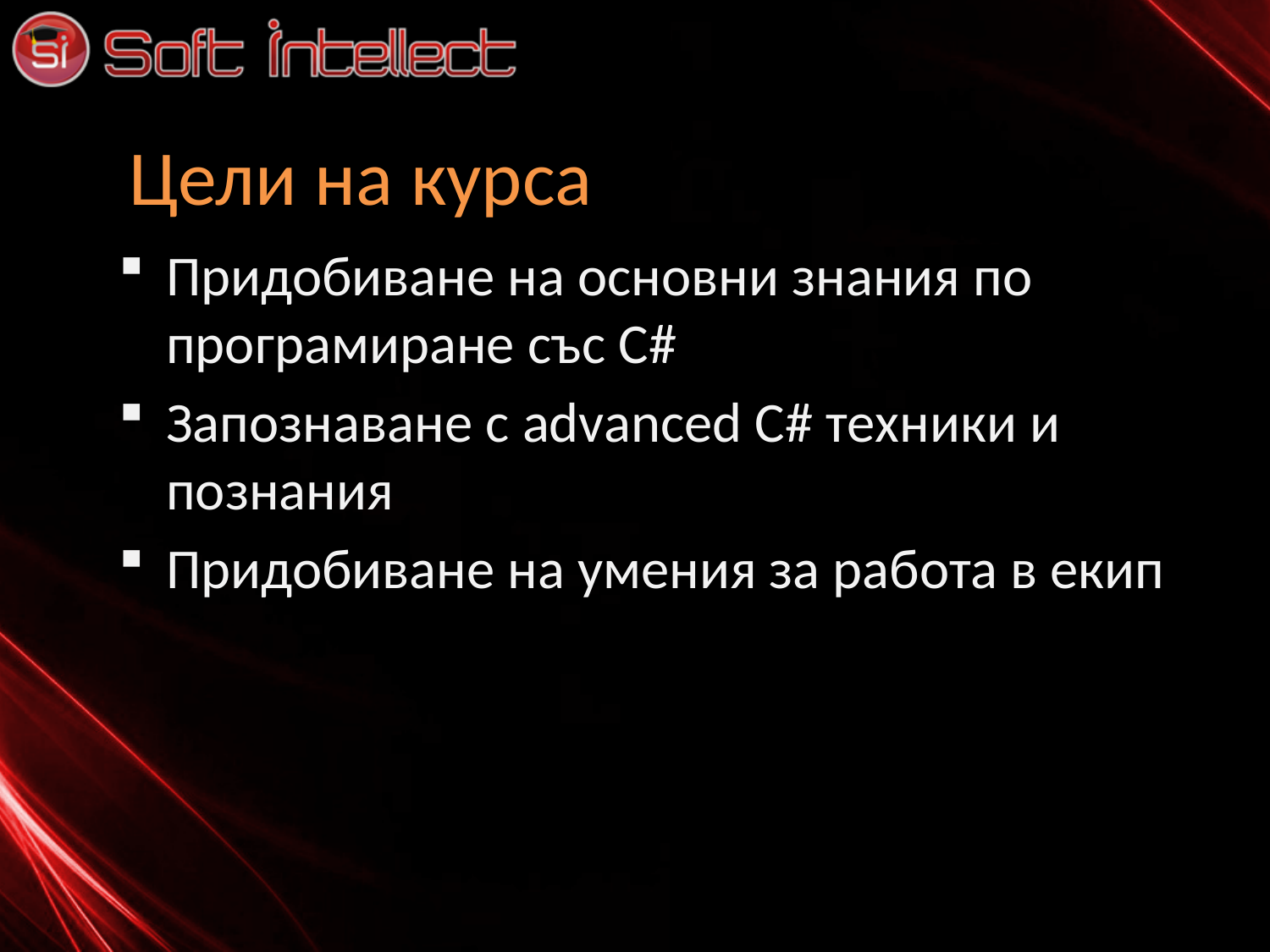

# Цели на курса
Придобиване на основни знания по програмиране със С#
Запознаване с advanced C# техники и познания
Придобиване на умения за работа в екип